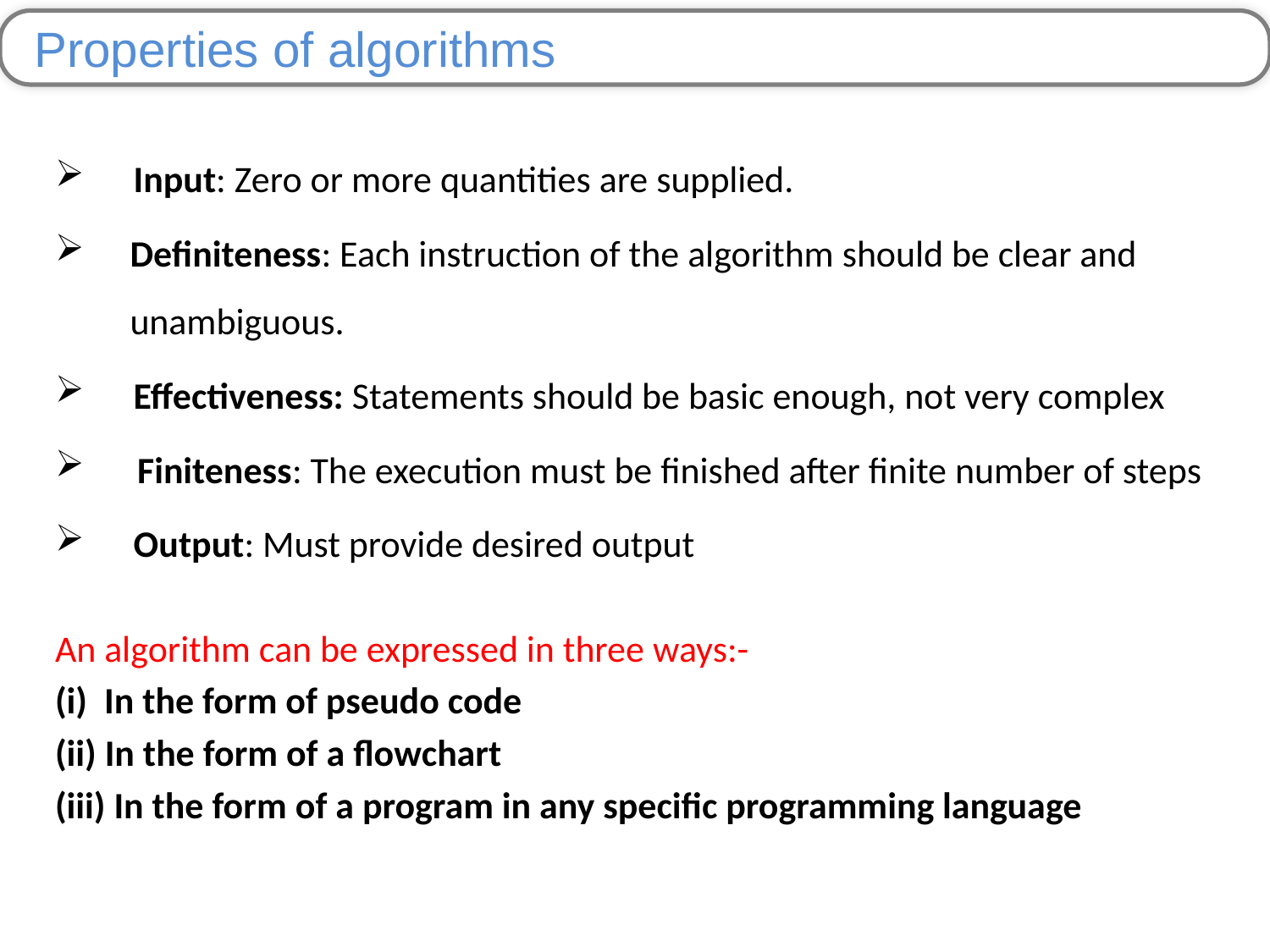

Properties of algorithms
    Input: Zero or more quantities are supplied.
Definiteness: Each instruction of the algorithm should be clear and      unambiguous.
    Effectiveness: Statements should be basic enough, not very complex
Finiteness: The execution must be finished after finite number of steps
    Output: Must provide desired output

An algorithm can be expressed in three ways:-
(i)  In the form of pseudo code
(ii) In the form of a flowchart
(iii) In the form of a program in any specific programming language